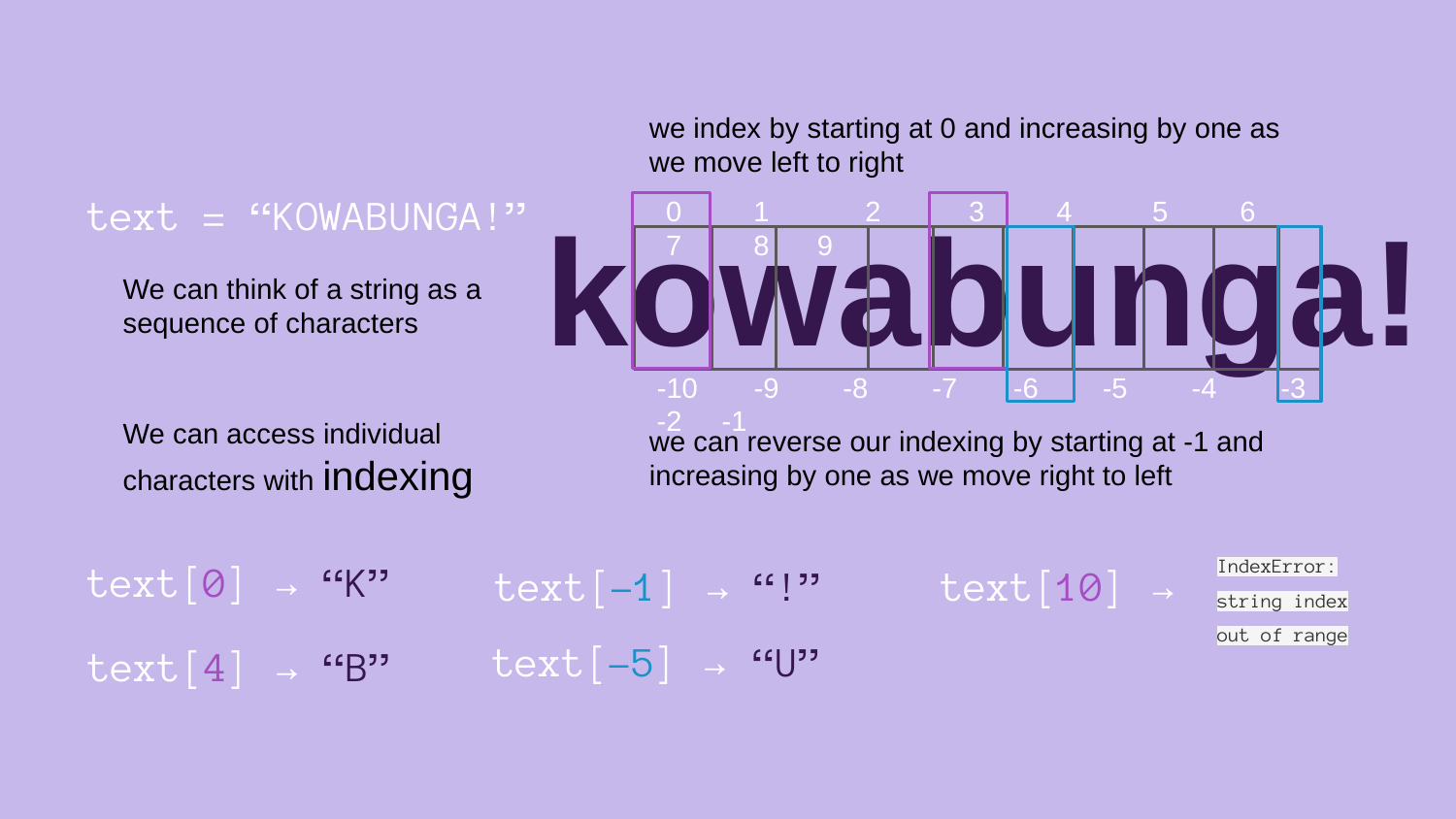

we index by starting at 0 and increasing by one as we move left to right
text = “KOWABUNGA!”
0         1            2           3         4          5         6          7         8      9
kowabunga!

text[0] → “K”

text[4] → “B”

     -10       -9        -8        -7       -6        -5        -4        -3       -2     -1
text[-1] → “!”

“U”
We can think of a string as a sequence of characters
We can access individual characters with indexing
we can reverse our indexing by starting at -1 and increasing by one as we move right to left
IndexError: string index out of range
text[10] →
text[-5] →